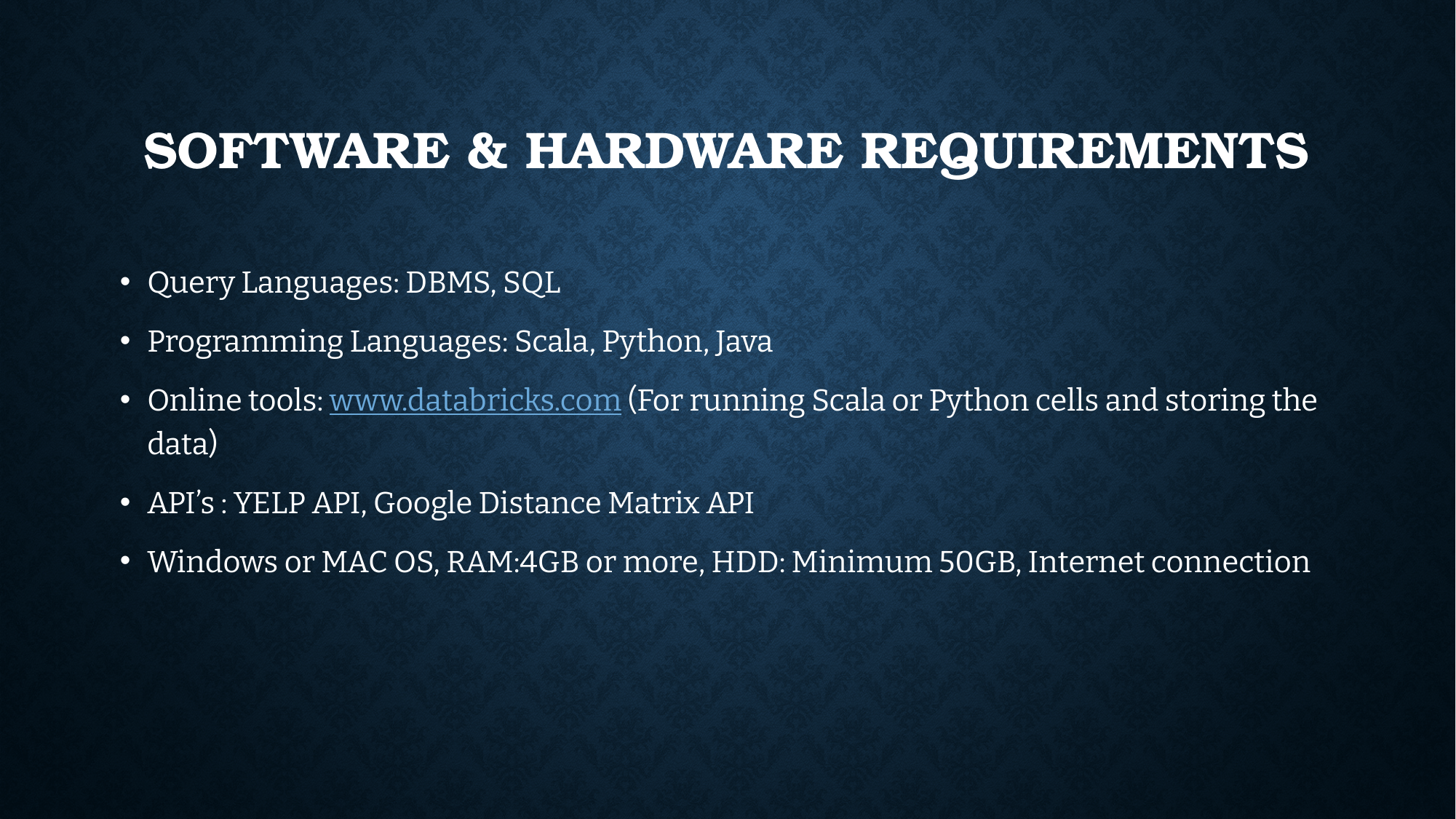

# Software & hardware requirements
Query Languages: DBMS, SQL
Programming Languages: Scala, Python, Java
Online tools: www.databricks.com (For running Scala or Python cells and storing the data)
API’s : YELP API, Google Distance Matrix API
Windows or MAC OS, RAM:4GB or more, HDD: Minimum 50GB, Internet connection